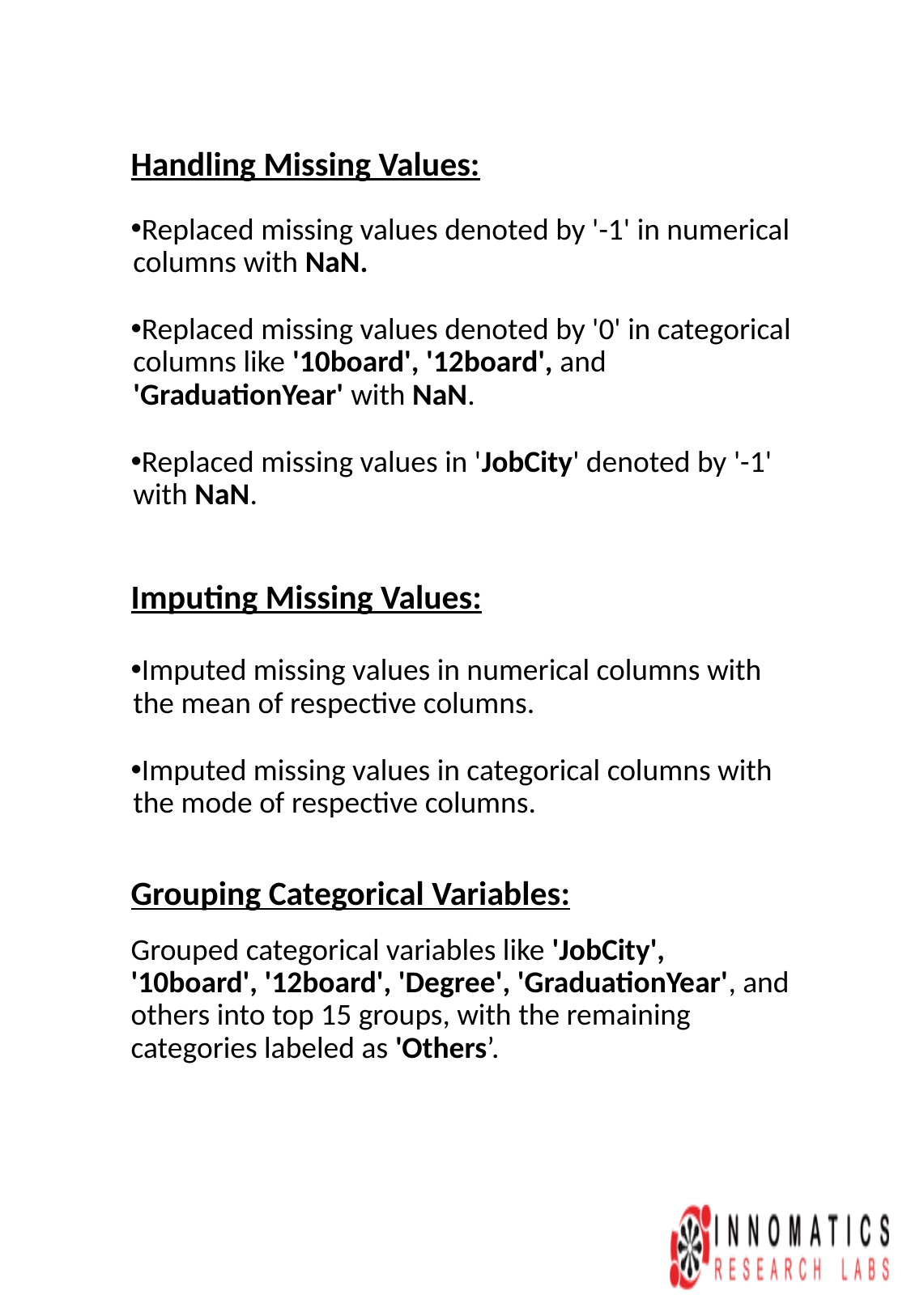

Handling Missing Values:

Replaced missing values denoted by '-1' in numerical columns with NaN.

Replaced missing values denoted by '0' in categorical columns like '10board', '12board', and 'GraduationYear' with NaN.

Replaced missing values in 'JobCity' denoted by '-1' with NaN.

Imputing Missing Values:

Imputed missing values in numerical columns with the mean of respective columns.

Imputed missing values in categorical columns with the mode of respective columns.

Grouping Categorical Variables:

Grouped categorical variables like 'JobCity', '10board', '12board', 'Degree', 'GraduationYear', and others into top 15 groups, with the remaining categories labeled as 'Others’.